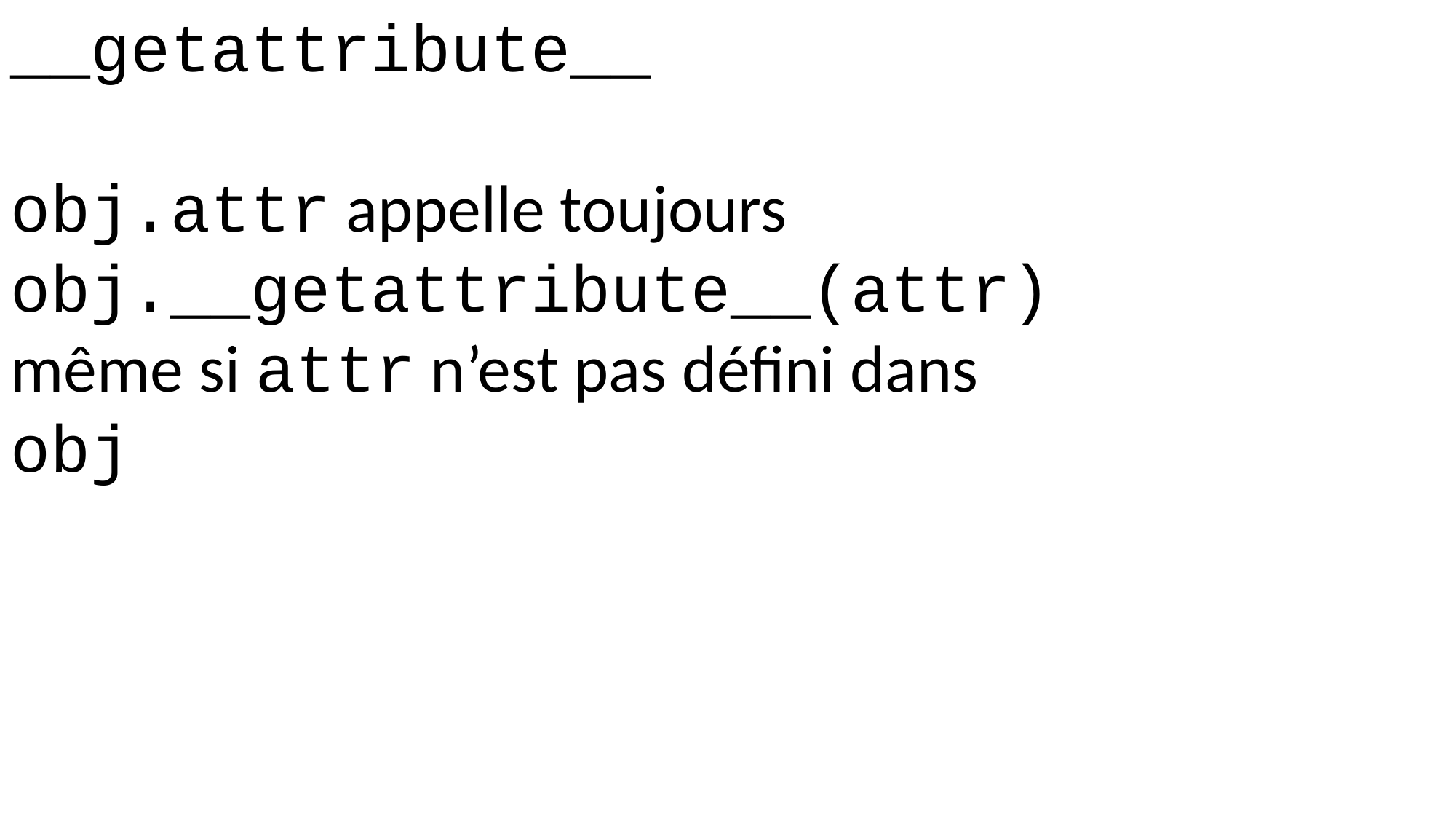

__getattribute__

obj.attr appelle toujours obj.__getattribute__(attr)même si attr n’est pas défini dans obj